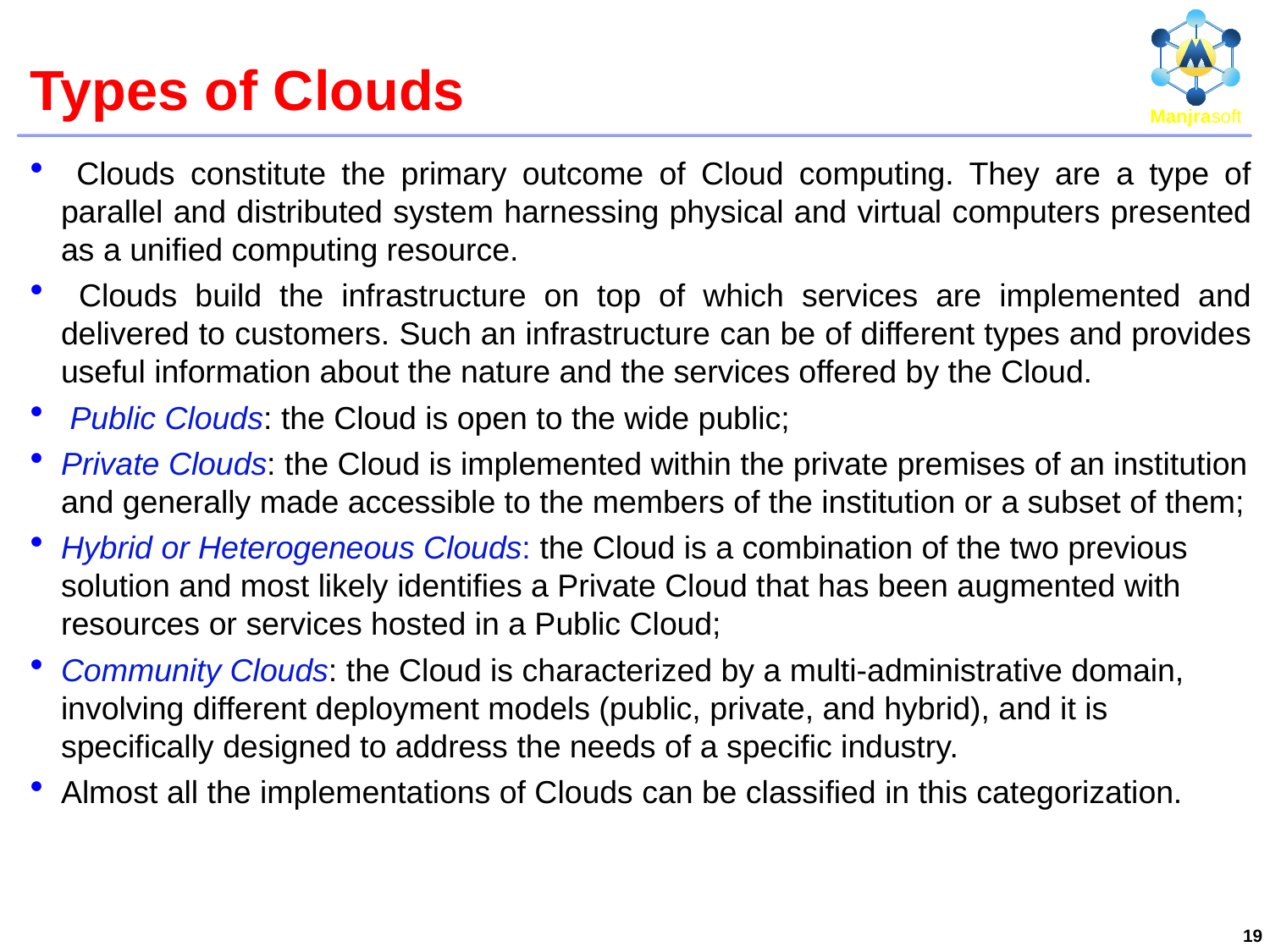

# Types of Clouds
 Clouds constitute the primary outcome of Cloud computing. They are a type of parallel and distributed system harnessing physical and virtual computers presented as a unified computing resource.
 Clouds build the infrastructure on top of which services are implemented and delivered to customers. Such an infrastructure can be of different types and provides useful information about the nature and the services offered by the Cloud.
 Public Clouds: the Cloud is open to the wide public;
Private Clouds: the Cloud is implemented within the private premises of an institution and generally made accessible to the members of the institution or a subset of them;
Hybrid or Heterogeneous Clouds: the Cloud is a combination of the two previous solution and most likely identifies a Private Cloud that has been augmented with resources or services hosted in a Public Cloud;
Community Clouds: the Cloud is characterized by a multi-administrative domain, involving different deployment models (public, private, and hybrid), and it is specifically designed to address the needs of a specific industry.
Almost all the implementations of Clouds can be classified in this categorization.

19